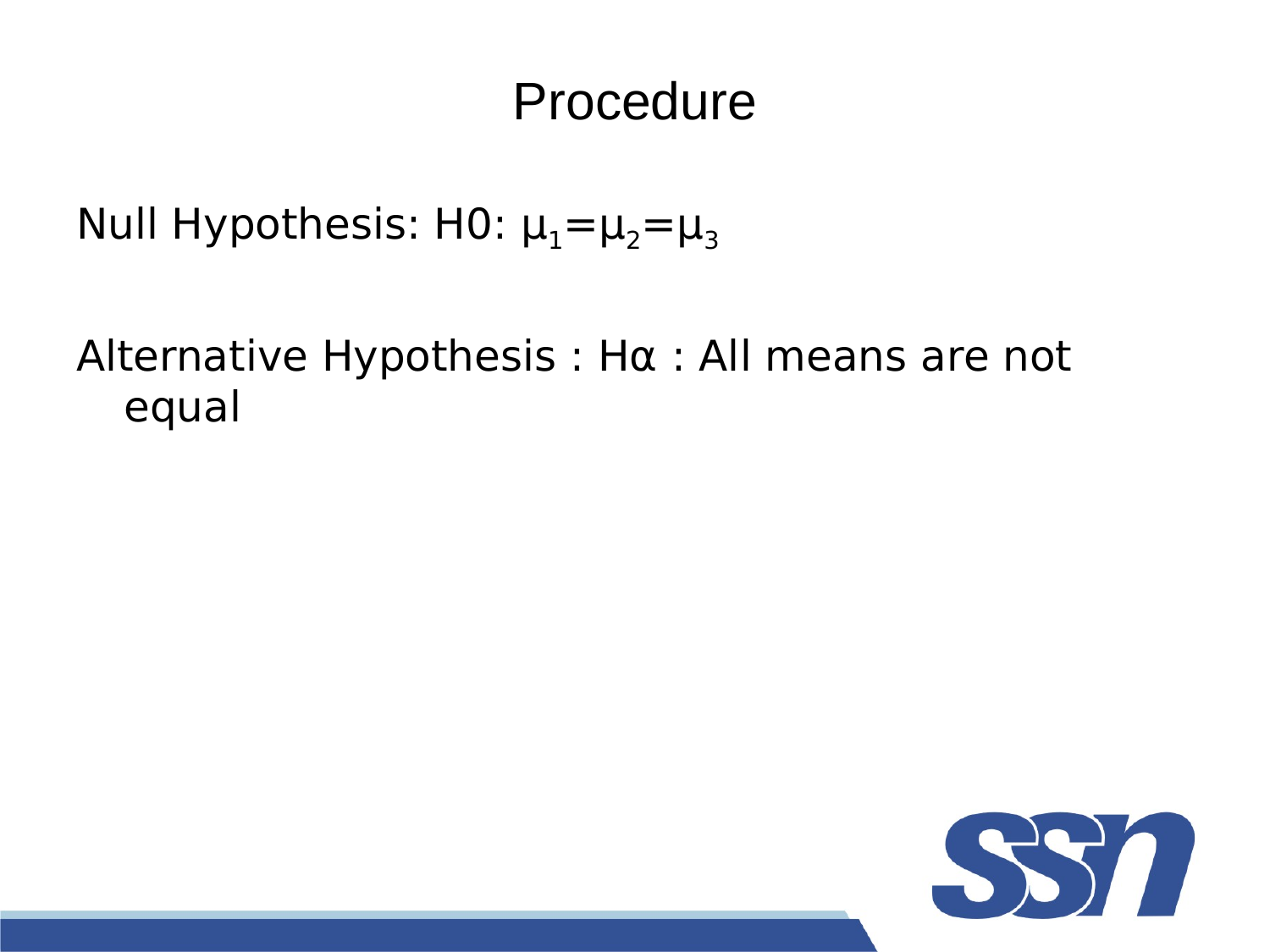

# Procedure
Null Hypothesis: H0: μ1=μ2=μ3

Alternative Hypothesis : Hα : All means are not equal